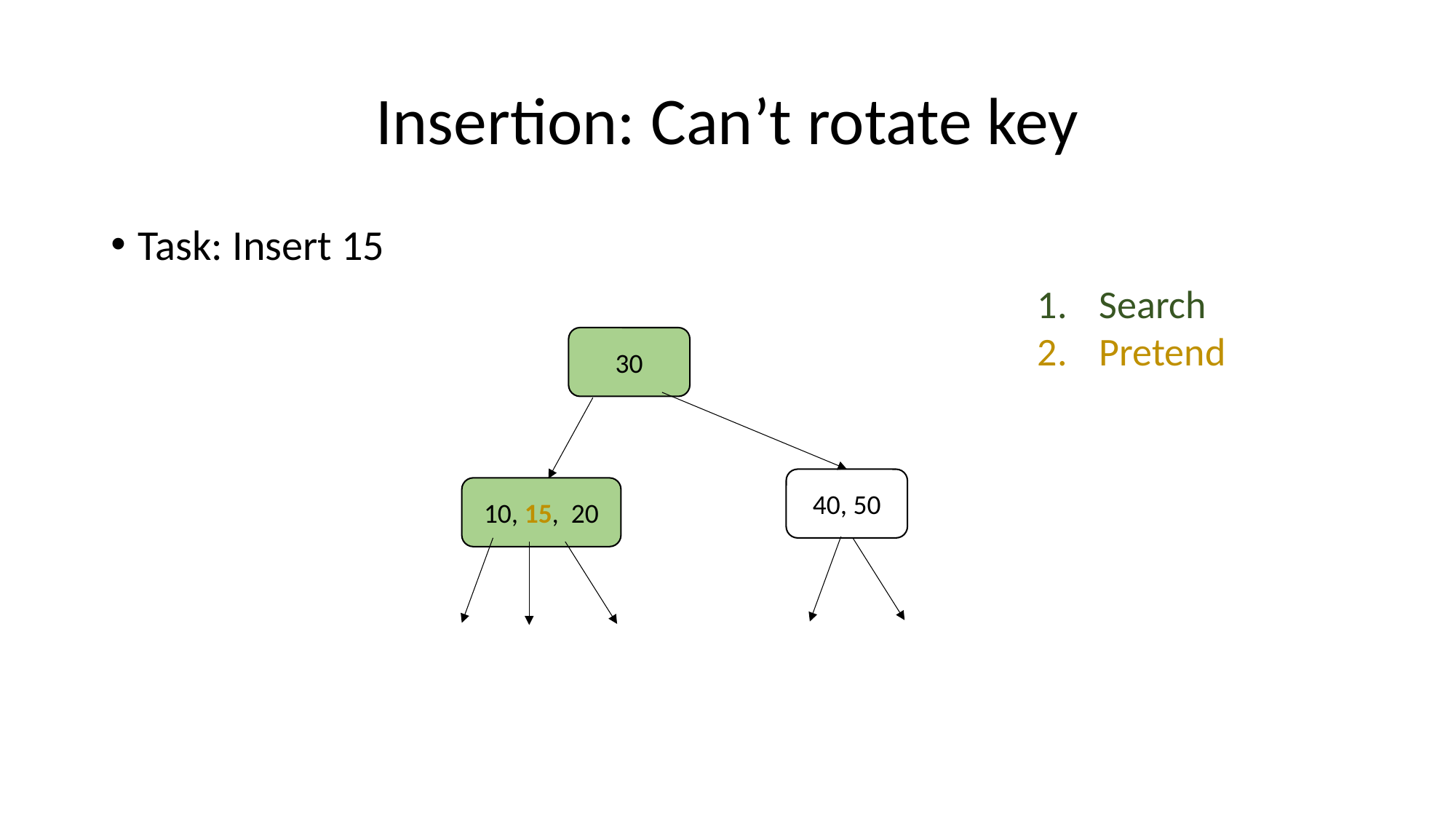

# Insertion: Can’t rotate key
Task: Insert 15
Search
Pretend
30
40, 50
10, 15,  20